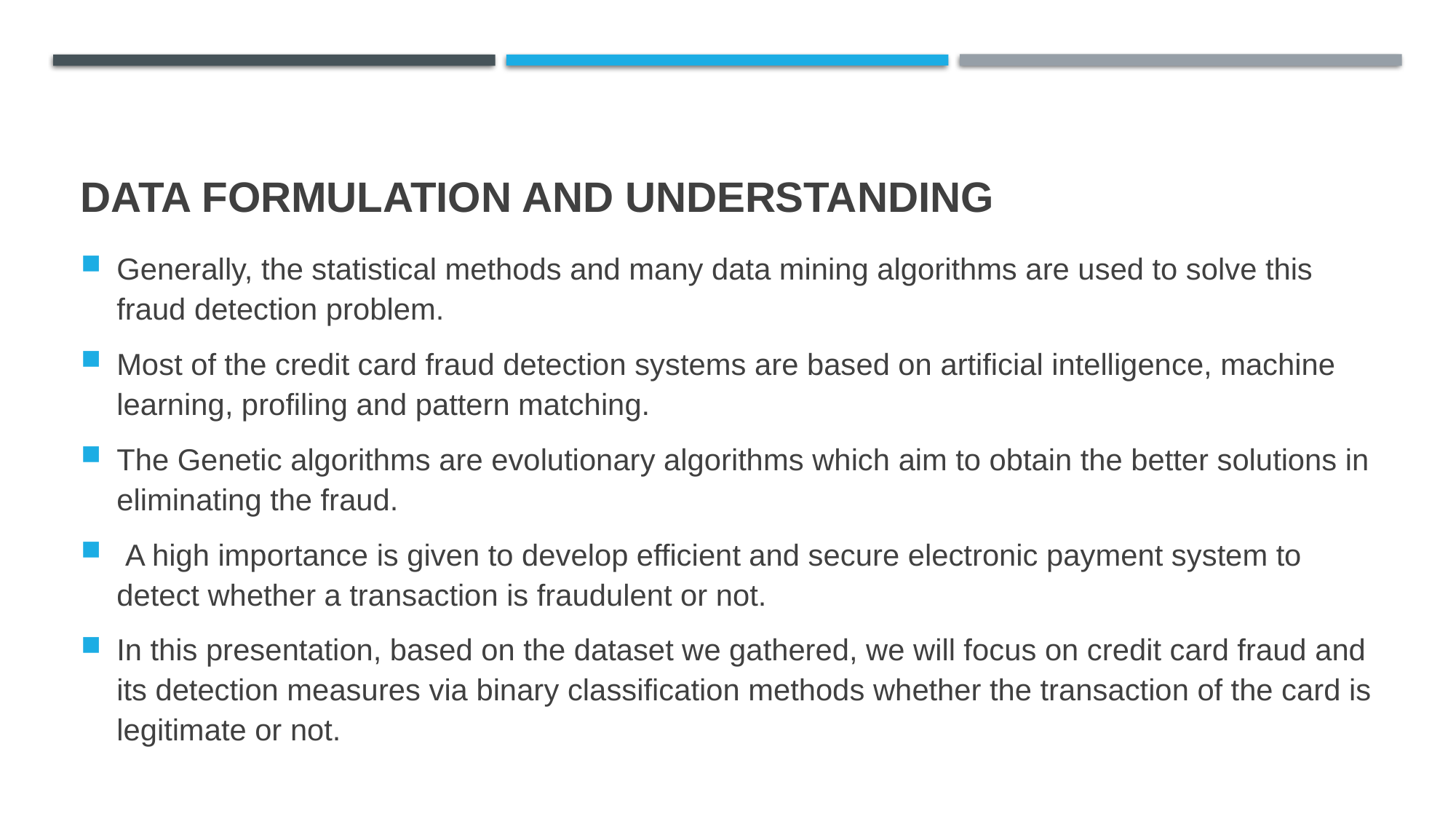

# Data formulation and understanding
Generally, the statistical methods and many data mining algorithms are used to solve this fraud detection problem.
Most of the credit card fraud detection systems are based on artificial intelligence, machine learning, profiling and pattern matching.
The Genetic algorithms are evolutionary algorithms which aim to obtain the better solutions in eliminating the fraud.
 A high importance is given to develop efficient and secure electronic payment system to detect whether a transaction is fraudulent or not.
In this presentation, based on the dataset we gathered, we will focus on credit card fraud and its detection measures via binary classification methods whether the transaction of the card is legitimate or not.